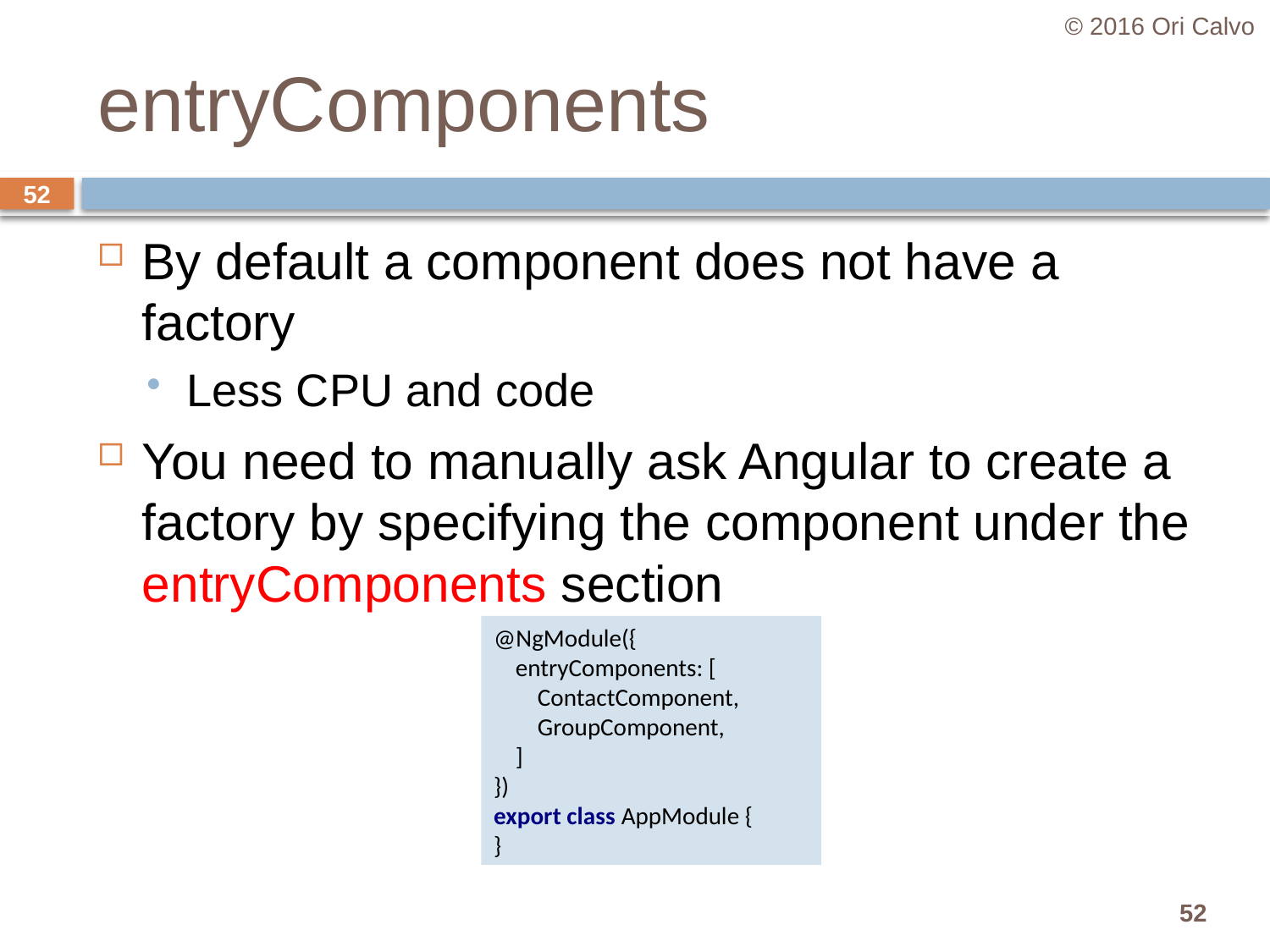

© 2016 Ori Calvo
# entryComponents
52
By default a component does not have a factory
Less CPU and code
You need to manually ask Angular to create a factory by specifying the component under the entryComponents section
@NgModule({
    entryComponents: [
        ContactComponent,
        GroupComponent,
    ]
})
export class AppModule {
}